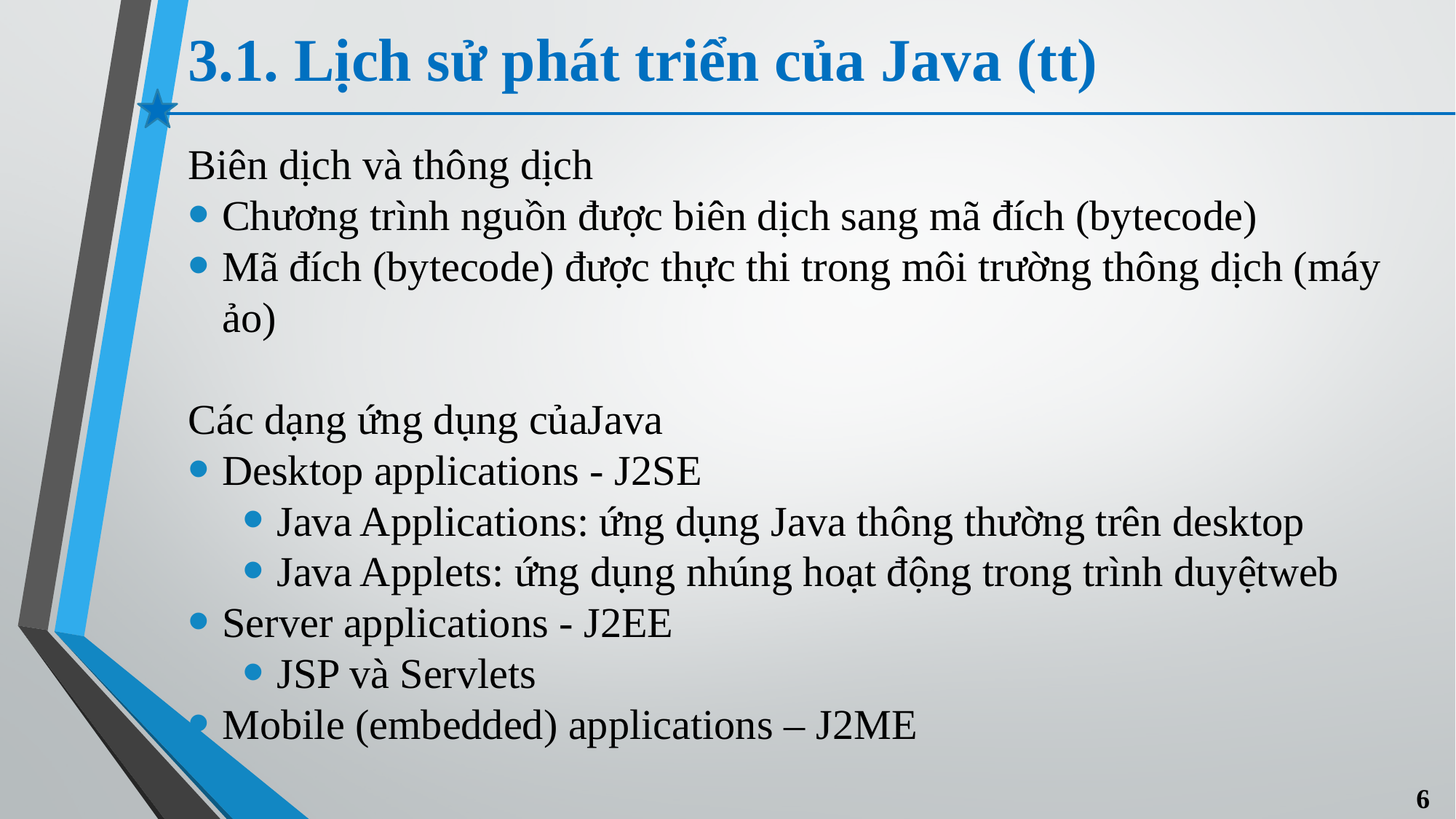

# 3.1. Lịch sử phát triển của Java (tt)
Biên dịch và thông dịch
Chương trình nguồn được biên dịch sang mã đích (bytecode)
Mã đích (bytecode) được thực thi trong môi trường thông dịch (máy ảo)

Các dạng ứng dụng củaJava
Desktop applications - J2SE
Java Applications: ứng dụng Java thông thường trên desktop
Java Applets: ứng dụng nhúng hoạt động trong trình duyệtweb
Server applications - J2EE
JSP và Servlets
Mobile (embedded) applications – J2ME
6